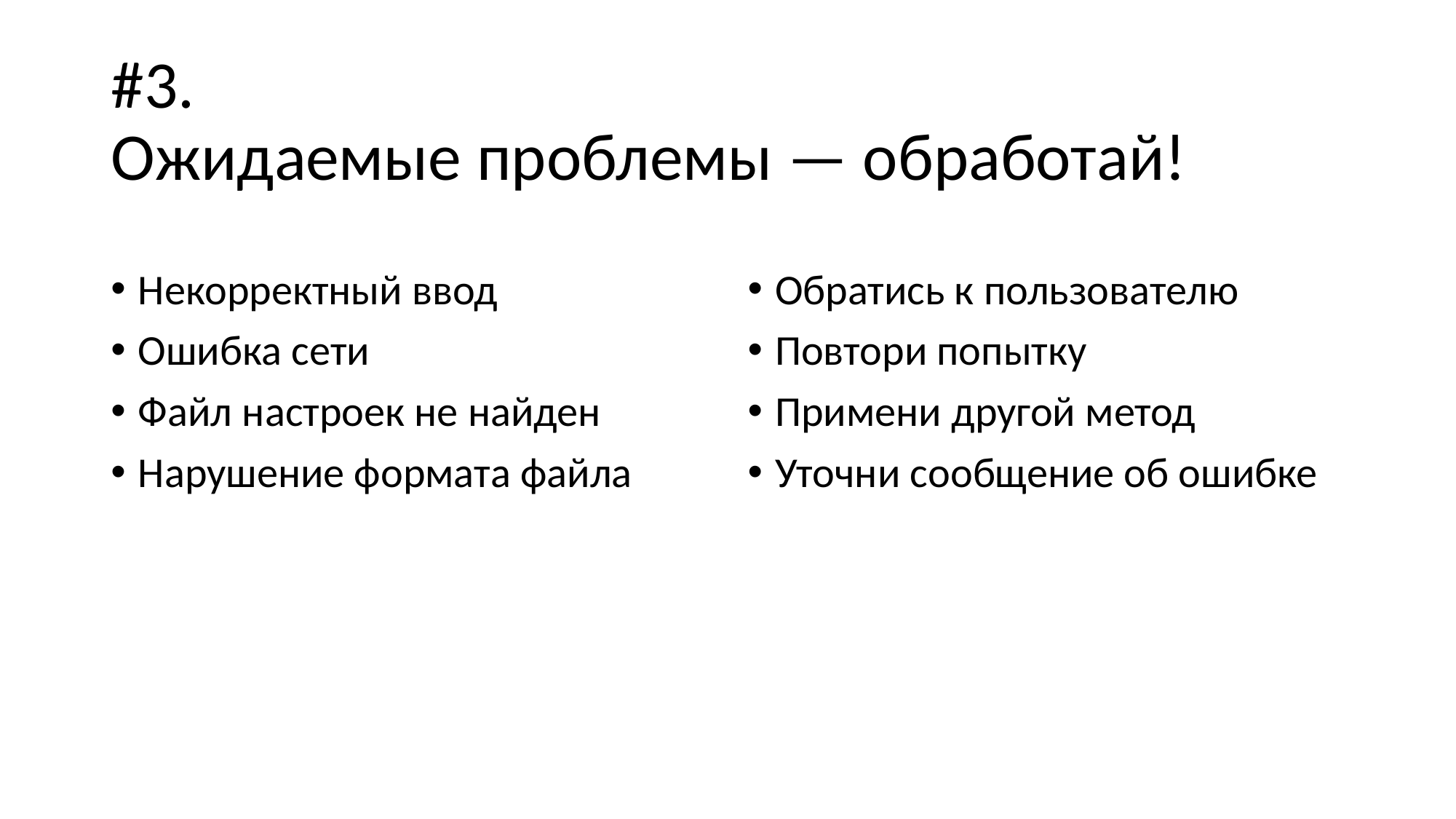

# #3. Ожидаемые проблемы — обработай!
Некорректный ввод
Ошибка сети
Файл настроек не найден
Нарушение формата файла

Обратись к пользователю
Повтори попытку
Примени другой метод
Уточни сообщение об ошибке